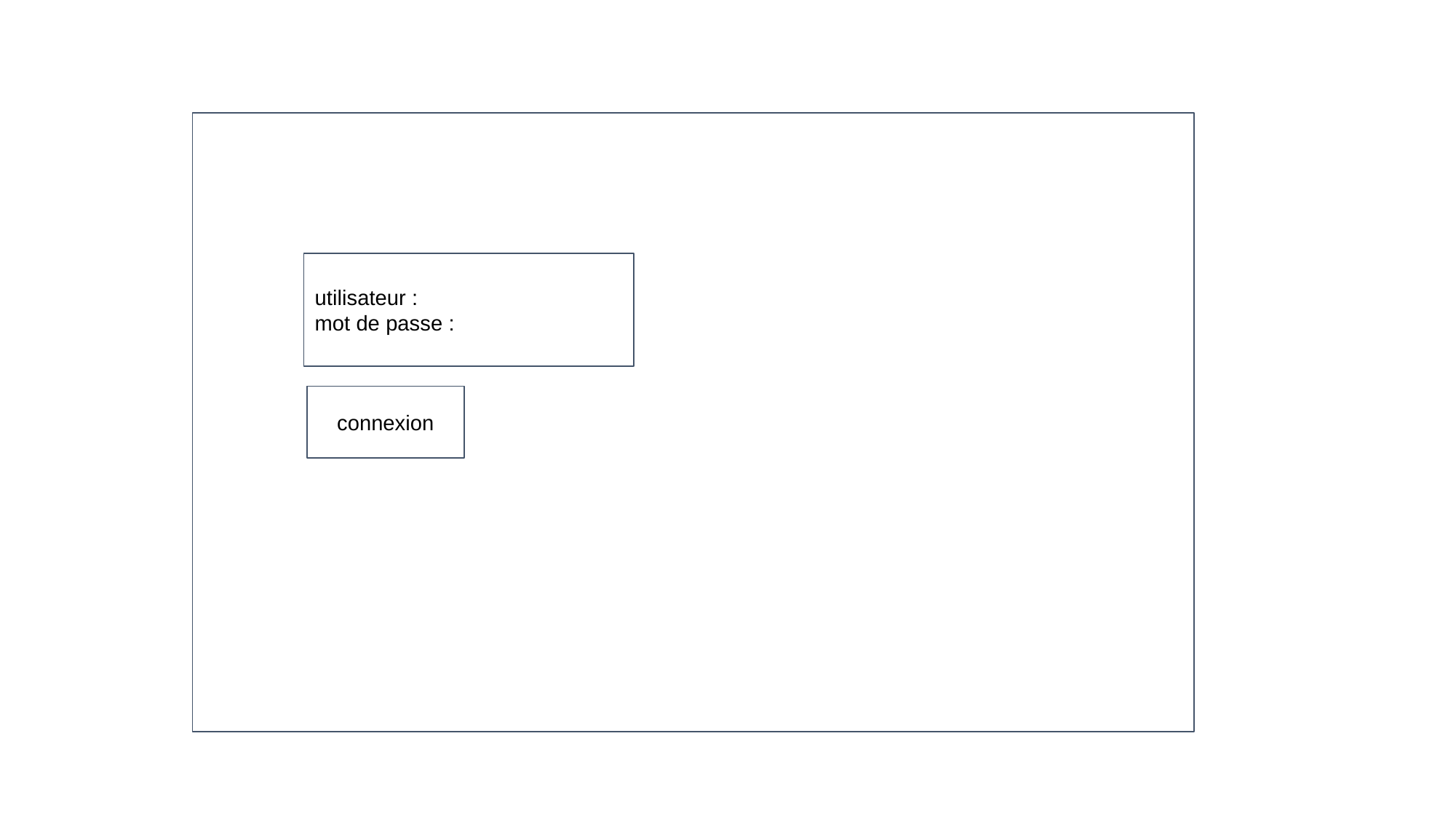

utilisateur :
mot de passe :
connexion